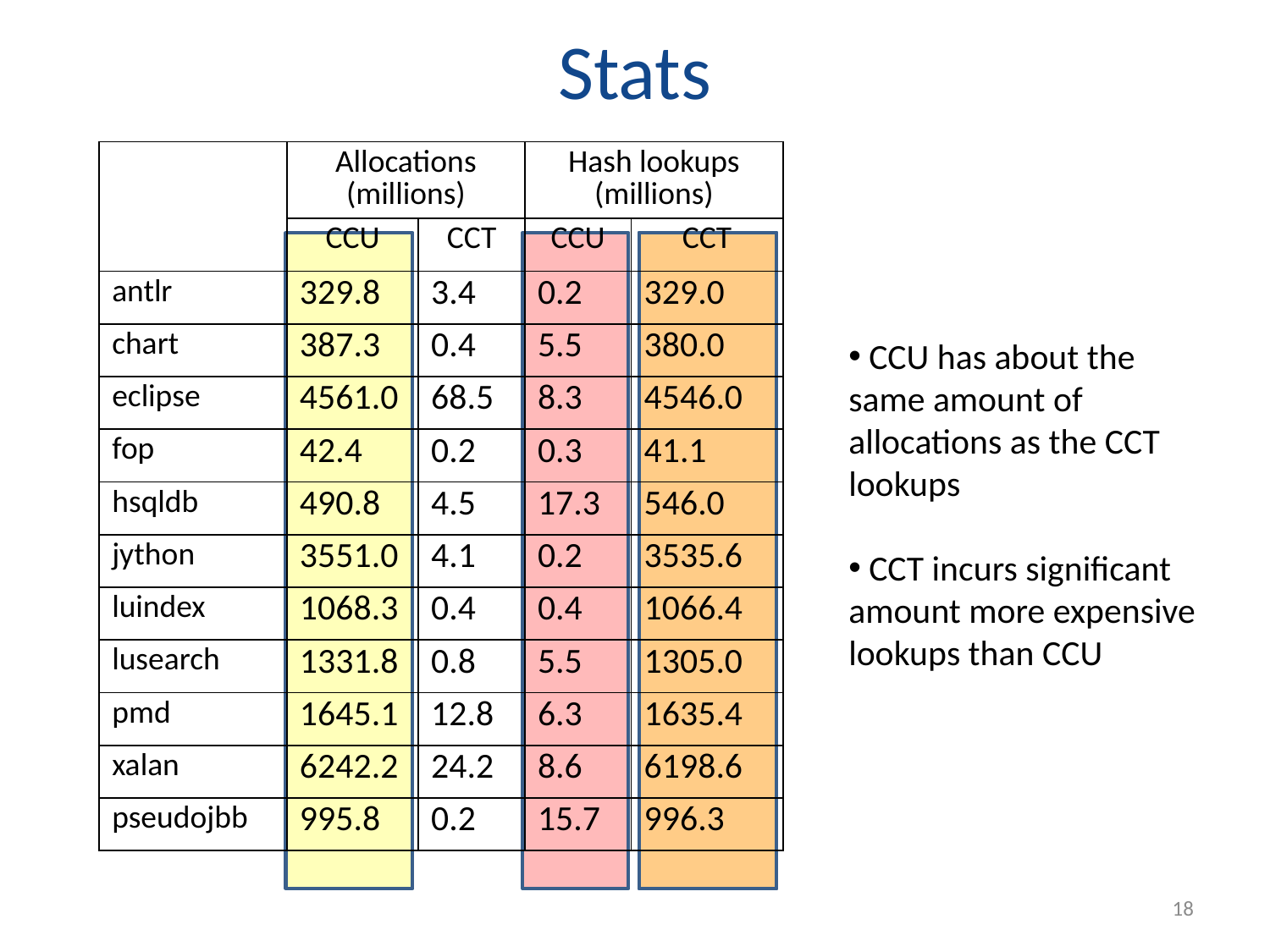

# Stats
|  | Allocations (millions) |  | Hash lookups (millions) |  |
| --- | --- | --- | --- | --- |
|  | CCU | CCT | CCU | CCT |
| antlr | 329.8 | 3.4 | 0.2 | 329.0 |
| chart | 387.3 | 0.4 | 5.5 | 380.0 |
| eclipse | 4561.0 | 68.5 | 8.3 | 4546.0 |
| fop | 42.4 | 0.2 | 0.3 | 41.1 |
| hsqldb | 490.8 | 4.5 | 17.3 | 546.0 |
| jython | 3551.0 | 4.1 | 0.2 | 3535.6 |
| luindex | 1068.3 | 0.4 | 0.4 | 1066.4 |
| lusearch | 1331.8 | 0.8 | 5.5 | 1305.0 |
| pmd | 1645.1 | 12.8 | 6.3 | 1635.4 |
| xalan | 6242.2 | 24.2 | 8.6 | 6198.6 |
| pseudojbb | 995.8 | 0.2 | 15.7 | 996.3 |

 CCU has about the same amount of allocations as the CCT lookups

 CCT incurs significant amount more expensive lookups than CCU
18